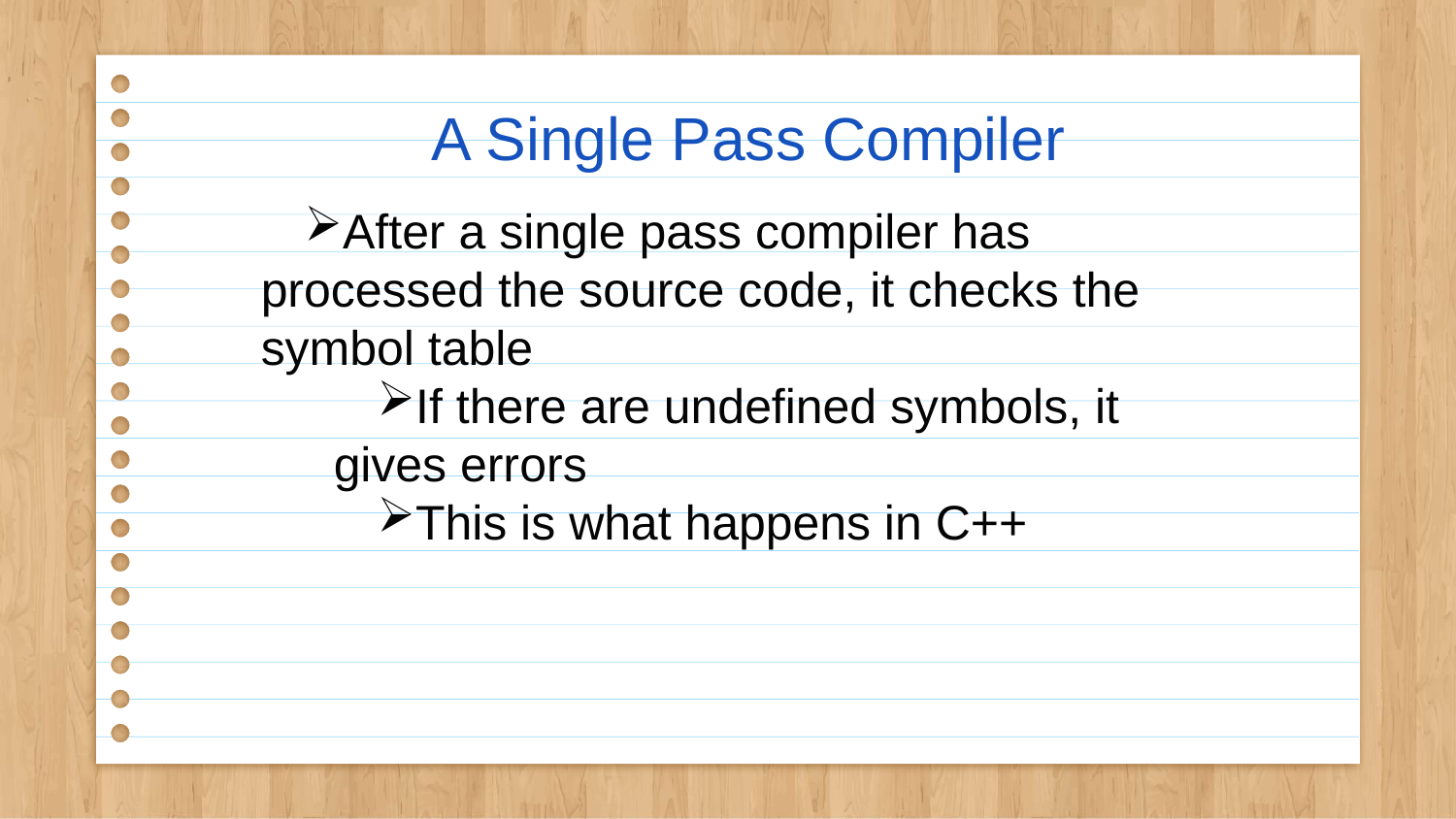

# A Single Pass Compiler
After a single pass compiler has processed the source code, it checks the symbol table
If there are undefined symbols, it gives errors
This is what happens in C++